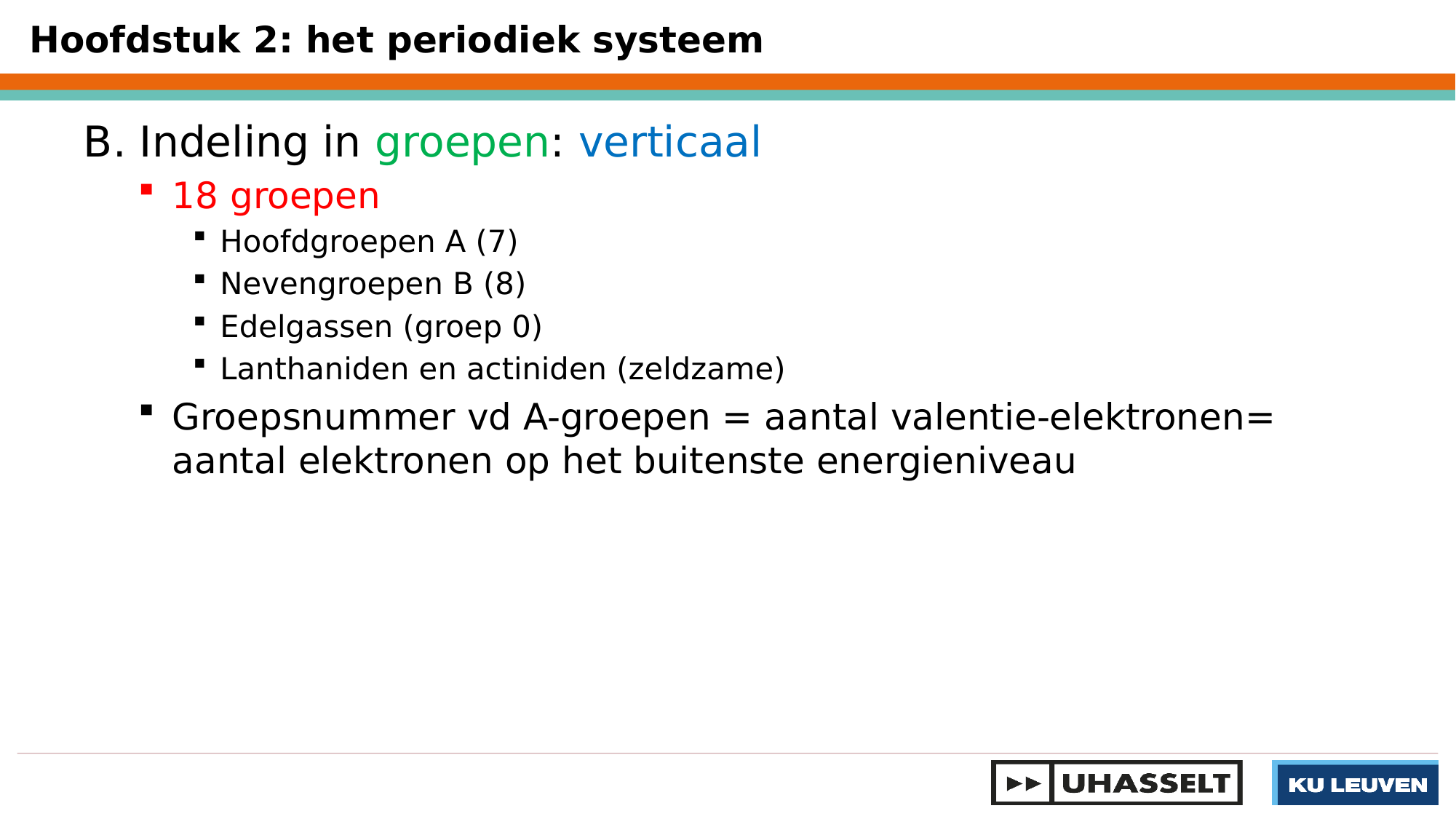

Hoofdstuk 2: het periodiek systeem
B. Indeling in groepen: verticaal
18 groepen
Hoofdgroepen A (7)
Nevengroepen B (8)
Edelgassen (groep 0)
Lanthaniden en actiniden (zeldzame)
Groepsnummer vd A-groepen = aantal valentie-elektronen= aantal elektronen op het buitenste energieniveau